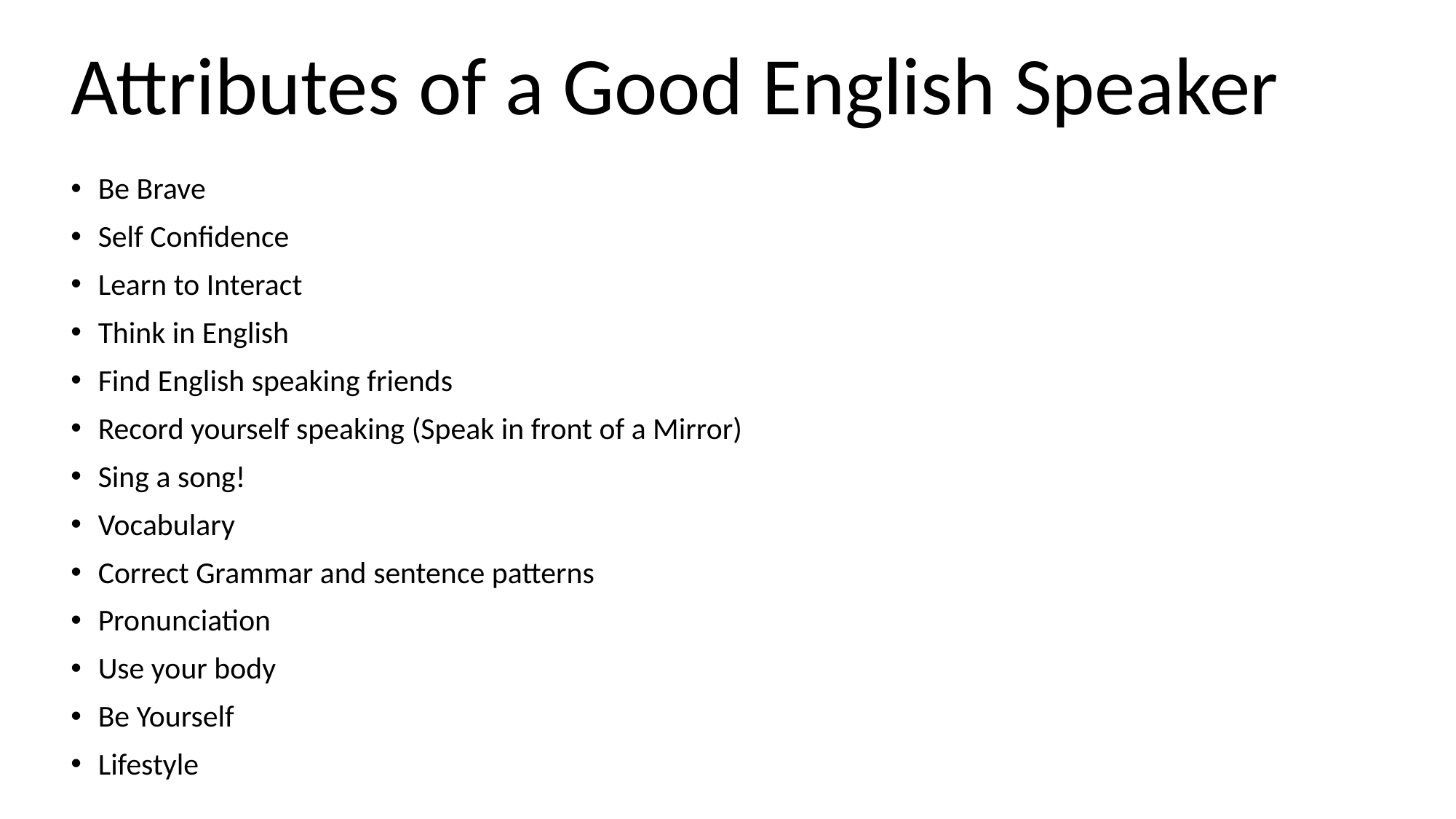

# Attributes of a Good English Speaker
Be Brave
Self Confidence
Learn to Interact
Think in English
Find English speaking friends
Record yourself speaking (Speak in front of a Mirror)
Sing a song!
Vocabulary
Correct Grammar and sentence patterns
Pronunciation
Use your body
Be Yourself
Lifestyle